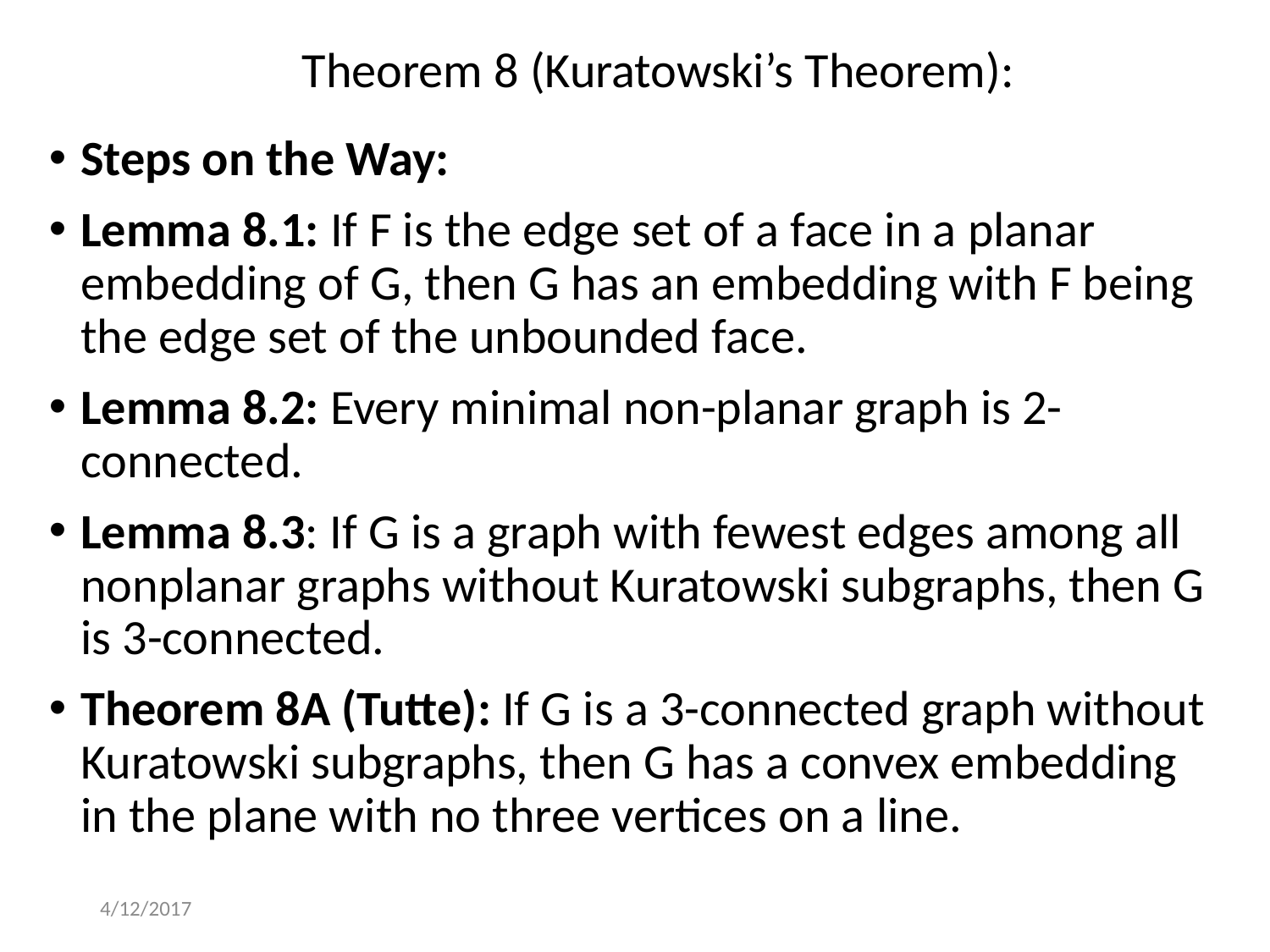

# Theorem 8 (Kuratowski’s Theorem):
Steps on the Way:
Lemma 8.1: If F is the edge set of a face in a planar embedding of G, then G has an embedding with F being the edge set of the unbounded face.
Lemma 8.2: Every minimal non-planar graph is 2-connected.
Lemma 8.3: If G is a graph with fewest edges among all nonplanar graphs without Kuratowski subgraphs, then G is 3-connected.
Theorem 8A (Tutte): If G is a 3-connected graph without Kuratowski subgraphs, then G has a convex embedding in the plane with no three vertices on a line.
4/12/2017